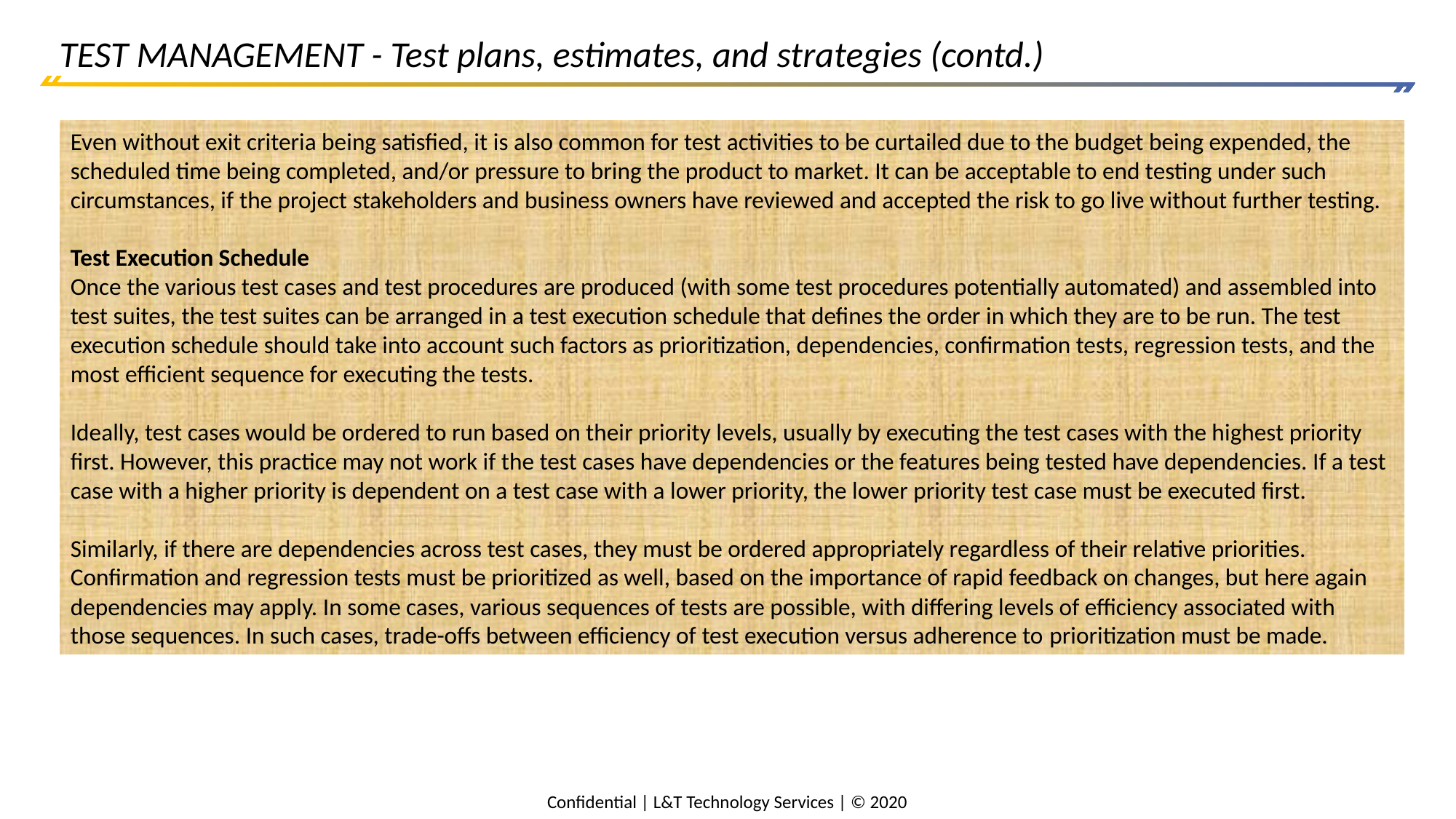

# TEST MANAGEMENT - Test plans, estimates, and strategies (contd.)
Even without exit criteria being satisfied, it is also common for test activities to be curtailed due to the budget being expended, the scheduled time being completed, and/or pressure to bring the product to market. It can be acceptable to end testing under such circumstances, if the project stakeholders and business owners have reviewed and accepted the risk to go live without further testing.

Test Execution Schedule
Once the various test cases and test procedures are produced (with some test procedures potentially automated) and assembled into test suites, the test suites can be arranged in a test execution schedule that defines the order in which they are to be run. The test execution schedule should take into account such factors as prioritization, dependencies, confirmation tests, regression tests, and the most efficient sequence for executing the tests.

Ideally, test cases would be ordered to run based on their priority levels, usually by executing the test cases with the highest priority first. However, this practice may not work if the test cases have dependencies or the features being tested have dependencies. If a test case with a higher priority is dependent on a test case with a lower priority, the lower priority test case must be executed first.

Similarly, if there are dependencies across test cases, they must be ordered appropriately regardless of their relative priorities. Confirmation and regression tests must be prioritized as well, based on the importance of rapid feedback on changes, but here again dependencies may apply. In some cases, various sequences of tests are possible, with differing levels of efficiency associated with
those sequences. In such cases, trade-offs between efficiency of test execution versus adherence to prioritization must be made.